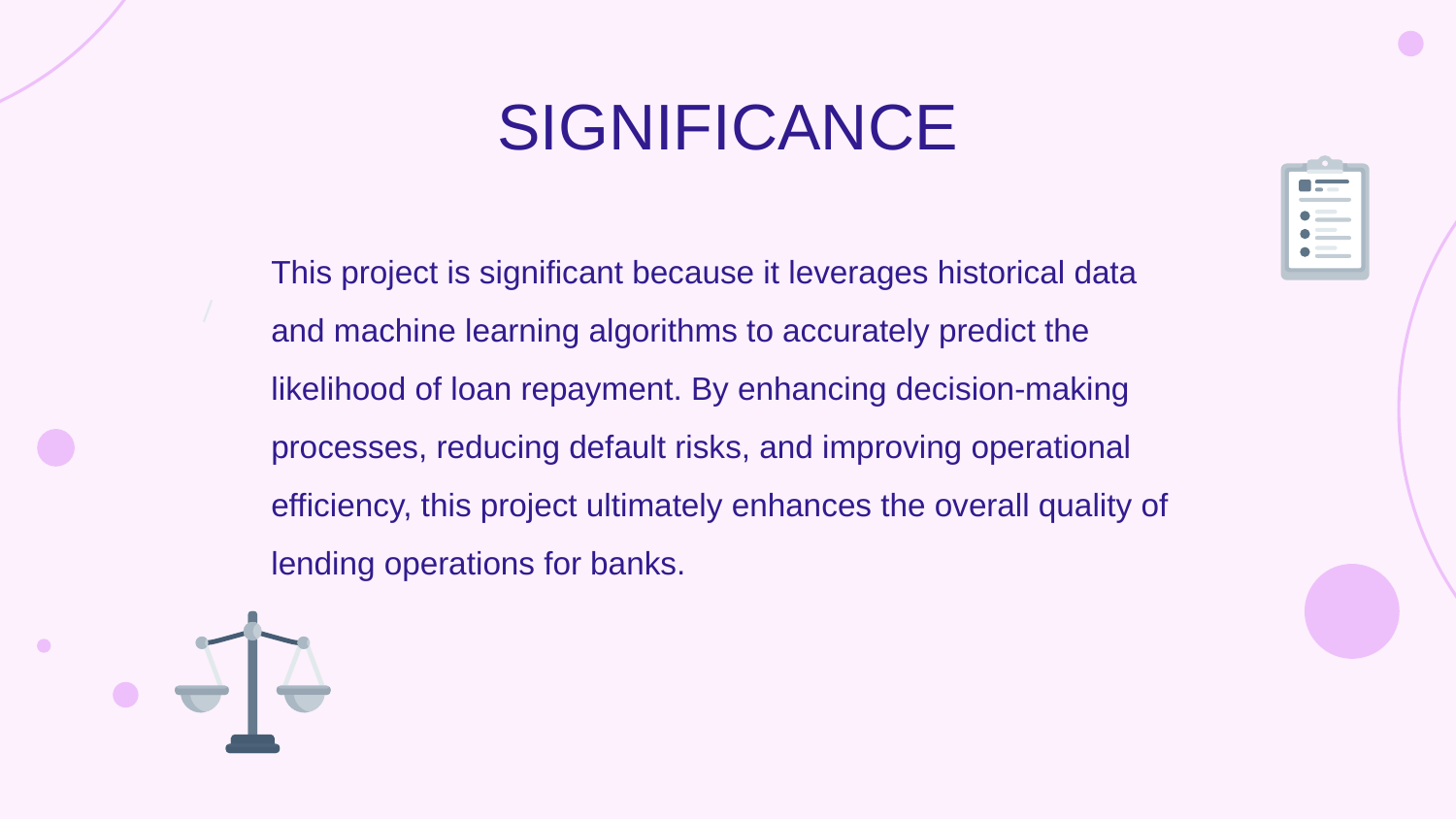

# SIGNIFICANCE

This project is significant because it leverages historical data and machine learning algorithms to accurately predict the likelihood of loan repayment. By enhancing decision-making processes, reducing default risks, and improving operational efficiency, this project ultimately enhances the overall quality of lending operations for banks.